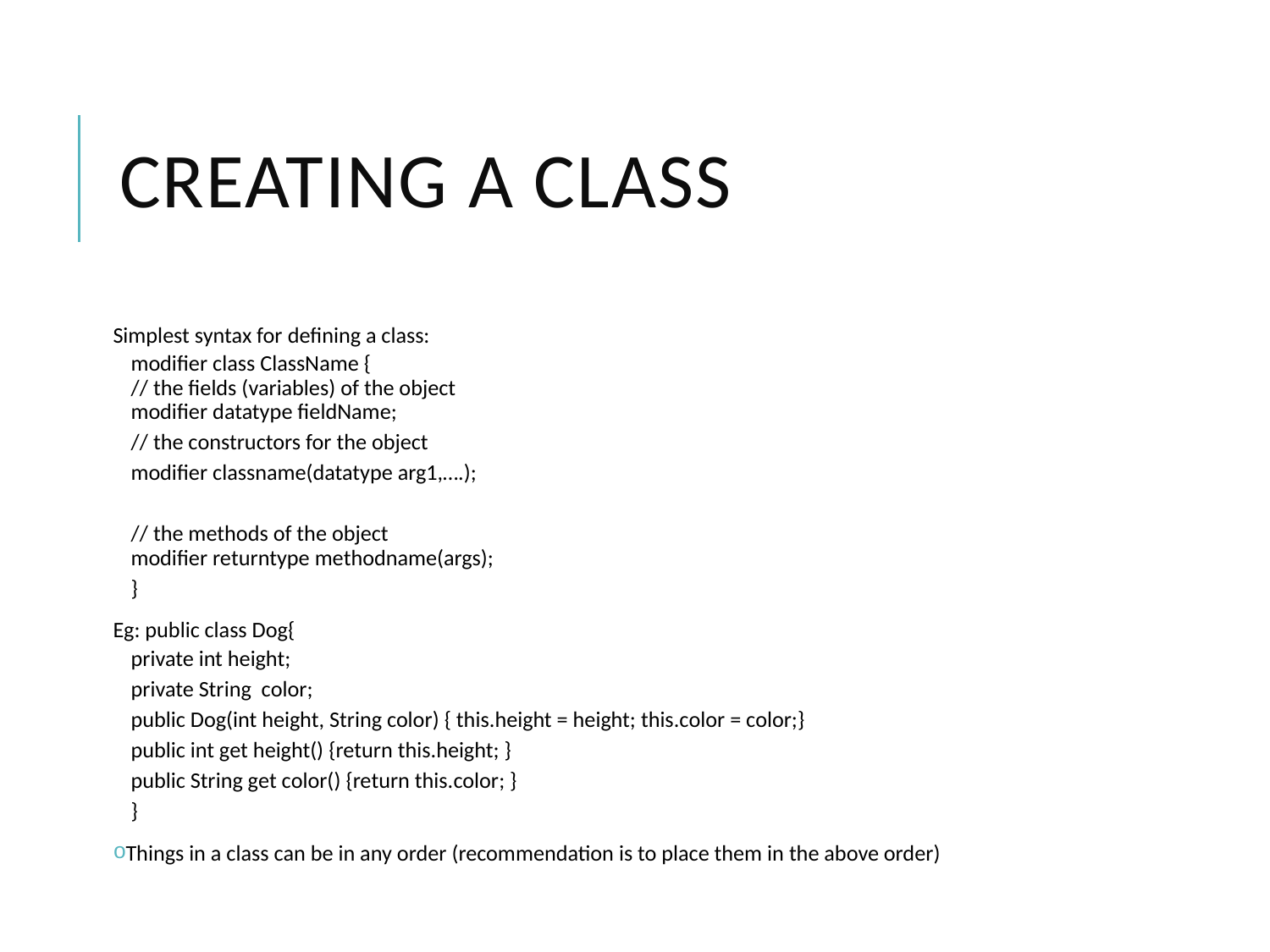

# Creating a Class
Simplest syntax for defining a class:
modifier class ClassName {
	// the fields (variables) of the object
	modifier datatype fieldName;
	// the constructors for the object
	modifier classname(datatype arg1,….);

	// the methods of the object
	modifier returntype methodname(args);
}
Eg: public class Dog{
	private int height;
	private String  color;
	public Dog(int height, String color) { this.height = height; this.color = color;}
	public int get height() {return this.height; }
	public String get color() {return this.color; }
}
Things in a class can be in any order (recommendation is to place them in the above order)